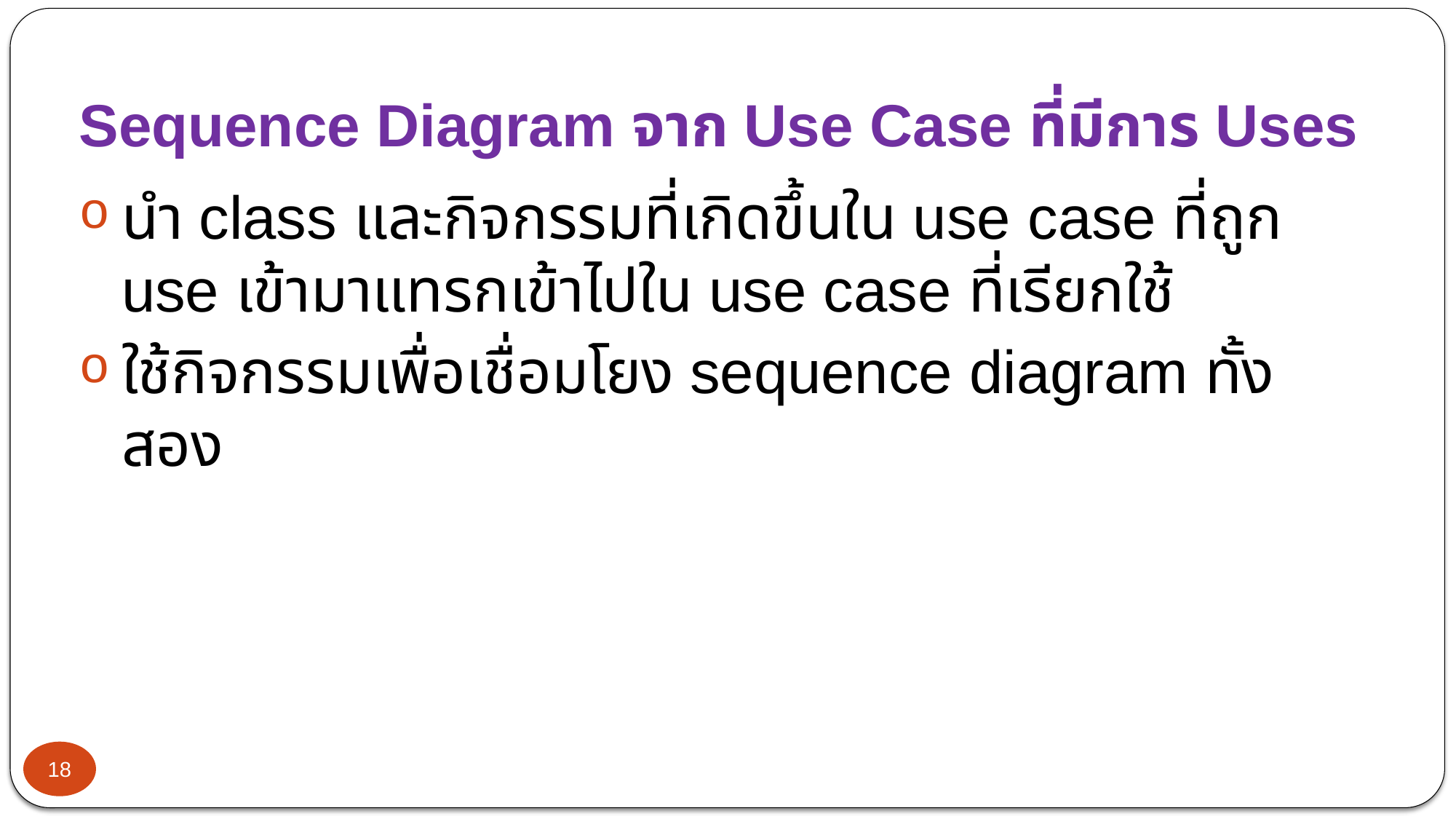

# Sequence Diagram จาก Use Case ที่มีการ Uses
นำ class และกิจกรรมที่เกิดขึ้นใน use case ที่ถูก use เข้ามาแทรกเข้าไปใน use case ที่เรียกใช้
ใช้กิจกรรมเพื่อเชื่อมโยง sequence diagram ทั้งสอง

18